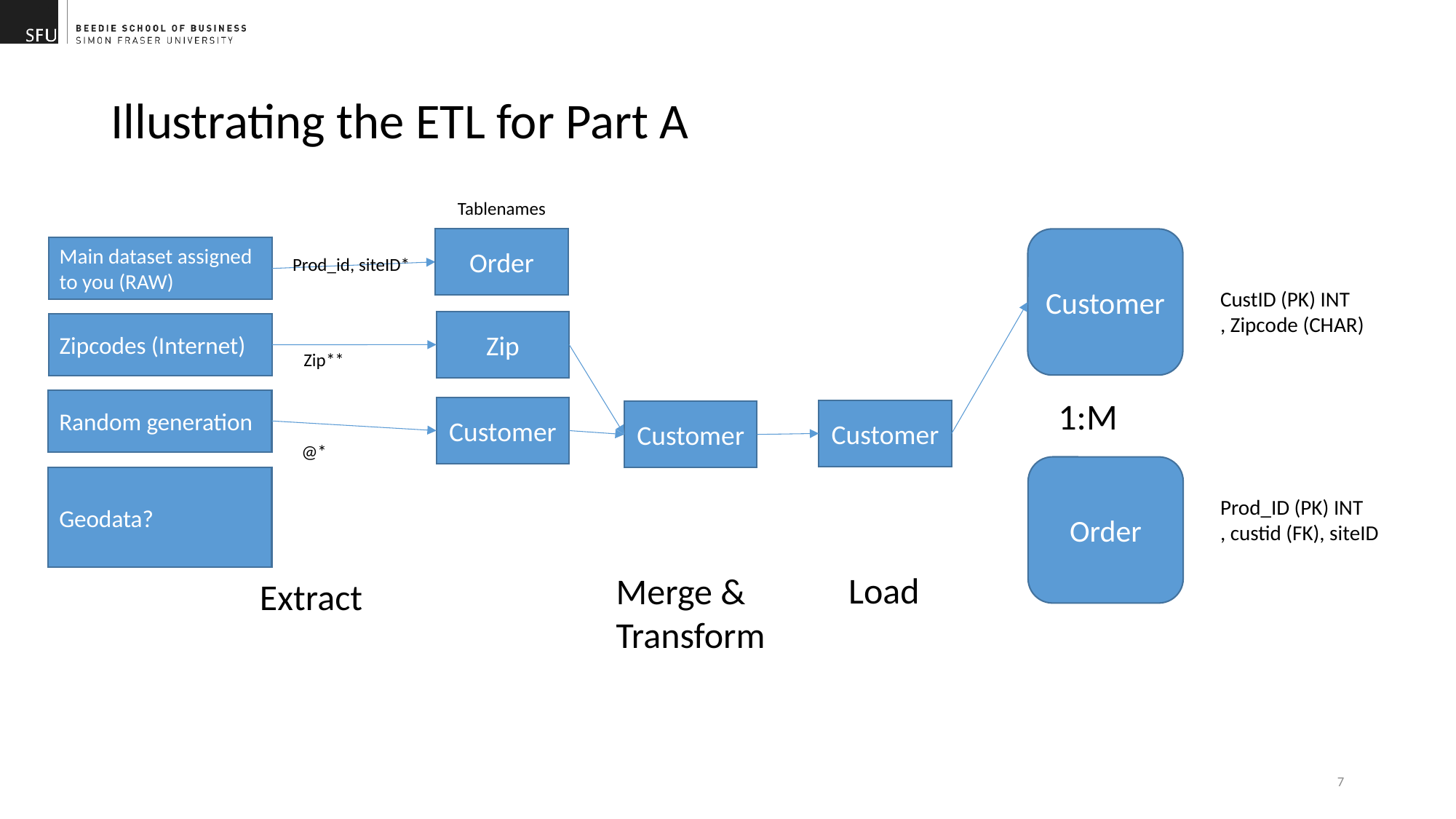

# Illustrating the ETL for Part A
Tablenames
Order
Customer
Main dataset assigned to you (RAW)
Prod_id, siteID*
CustID (PK) INT
, Zipcode (CHAR)
Zip
Zipcodes (Internet)
Zip**
1:M
Random generation
Customer
Customer
Customer
@*
Order
Geodata?
Prod_ID (PK) INT
, custid (FK), siteID
Merge &
Transform
Load
Extract
7